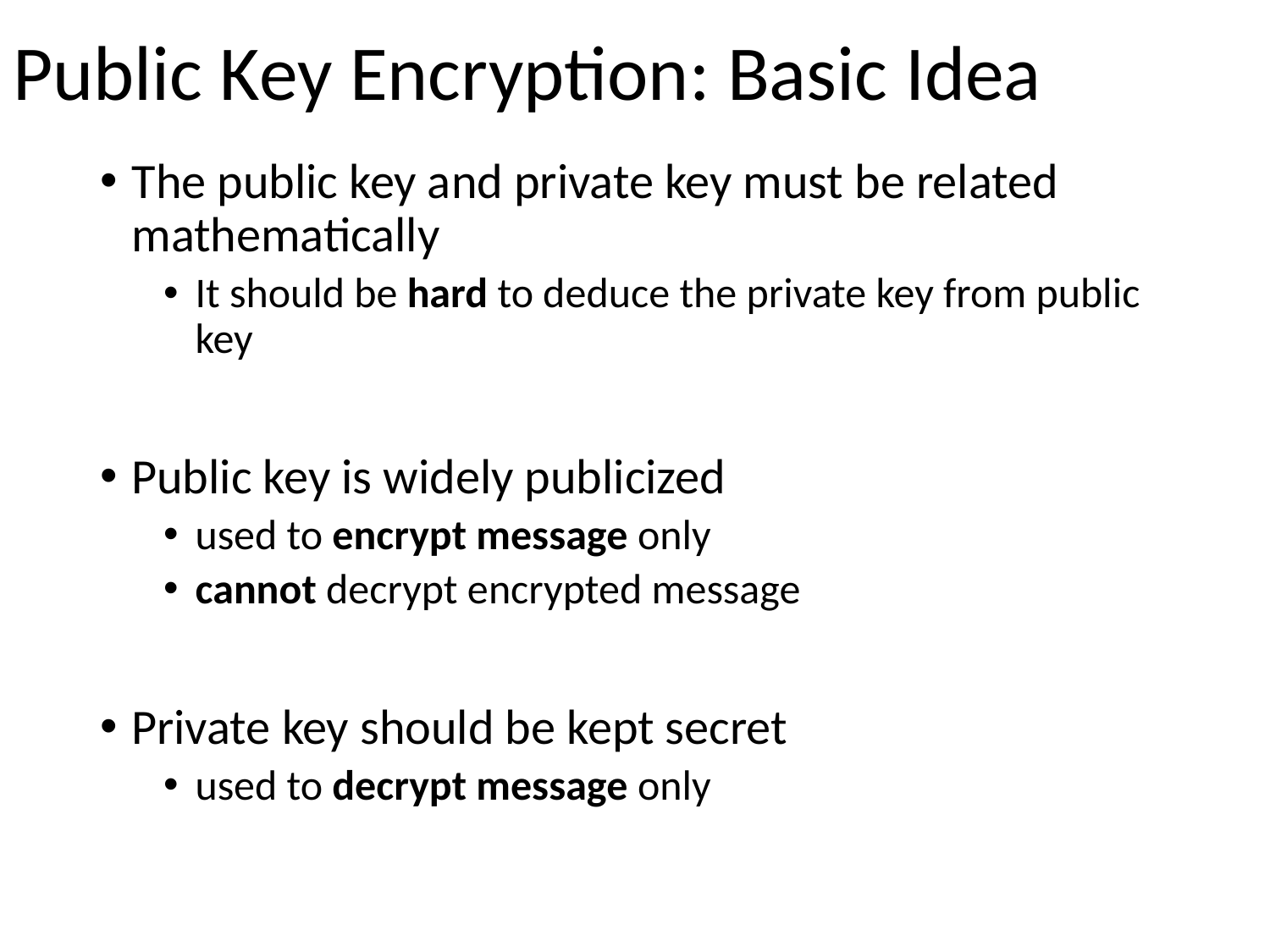

# Public Key Encryption: Basic Idea
The public key and private key must be related mathematically
It should be hard to deduce the private key from public key

Public key is widely publicized
used to encrypt message only
cannot decrypt encrypted message

Private key should be kept secret
used to decrypt message only